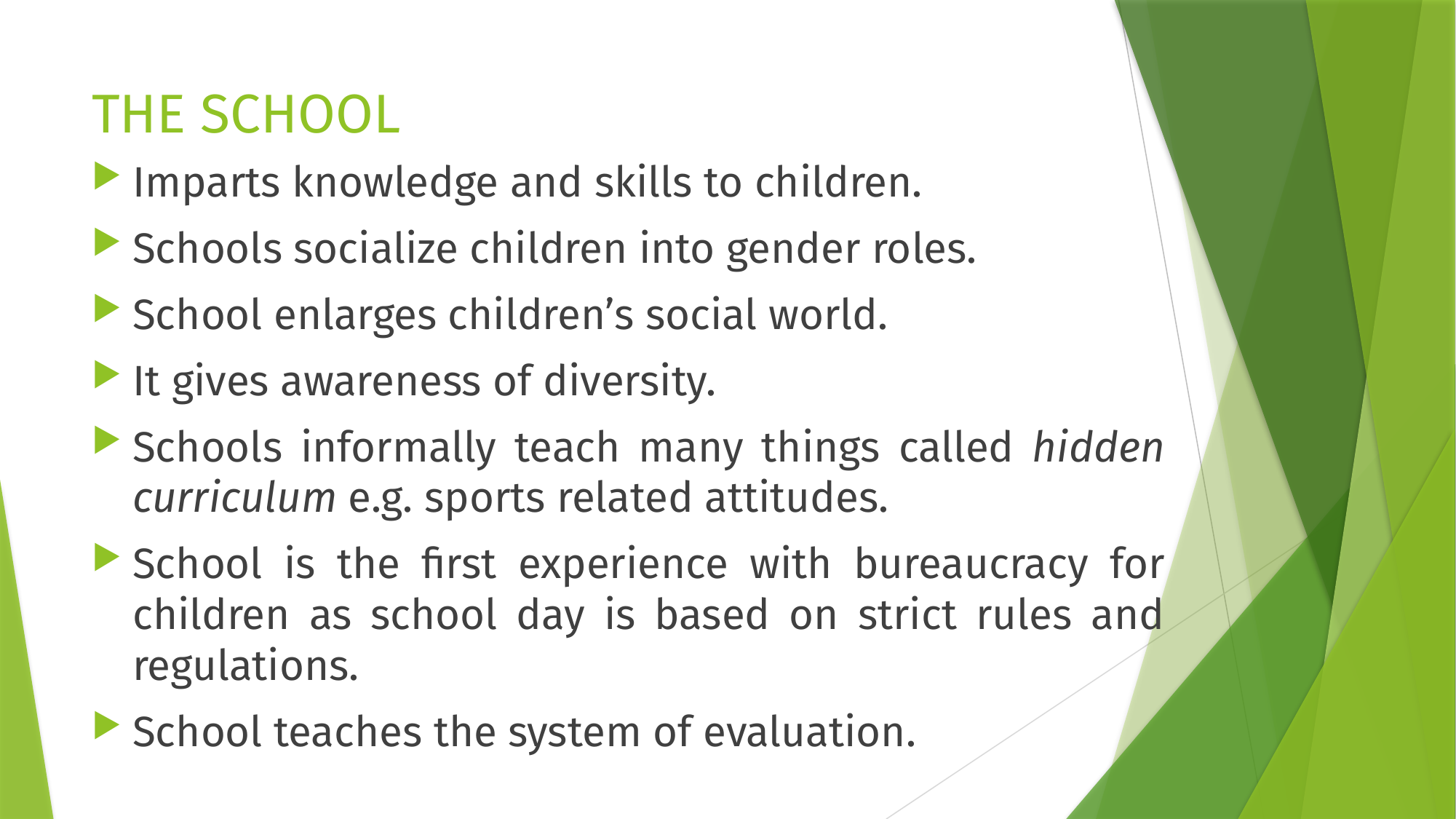

# THE SCHOOL
Imparts knowledge and skills to children.
Schools socialize children into gender roles.
School enlarges children’s social world.
It gives awareness of diversity.
Schools informally teach many things called hidden curriculum e.g. sports related attitudes.
School is the first experience with bureaucracy for children as school day is based on strict rules and regulations.
School teaches the system of evaluation.